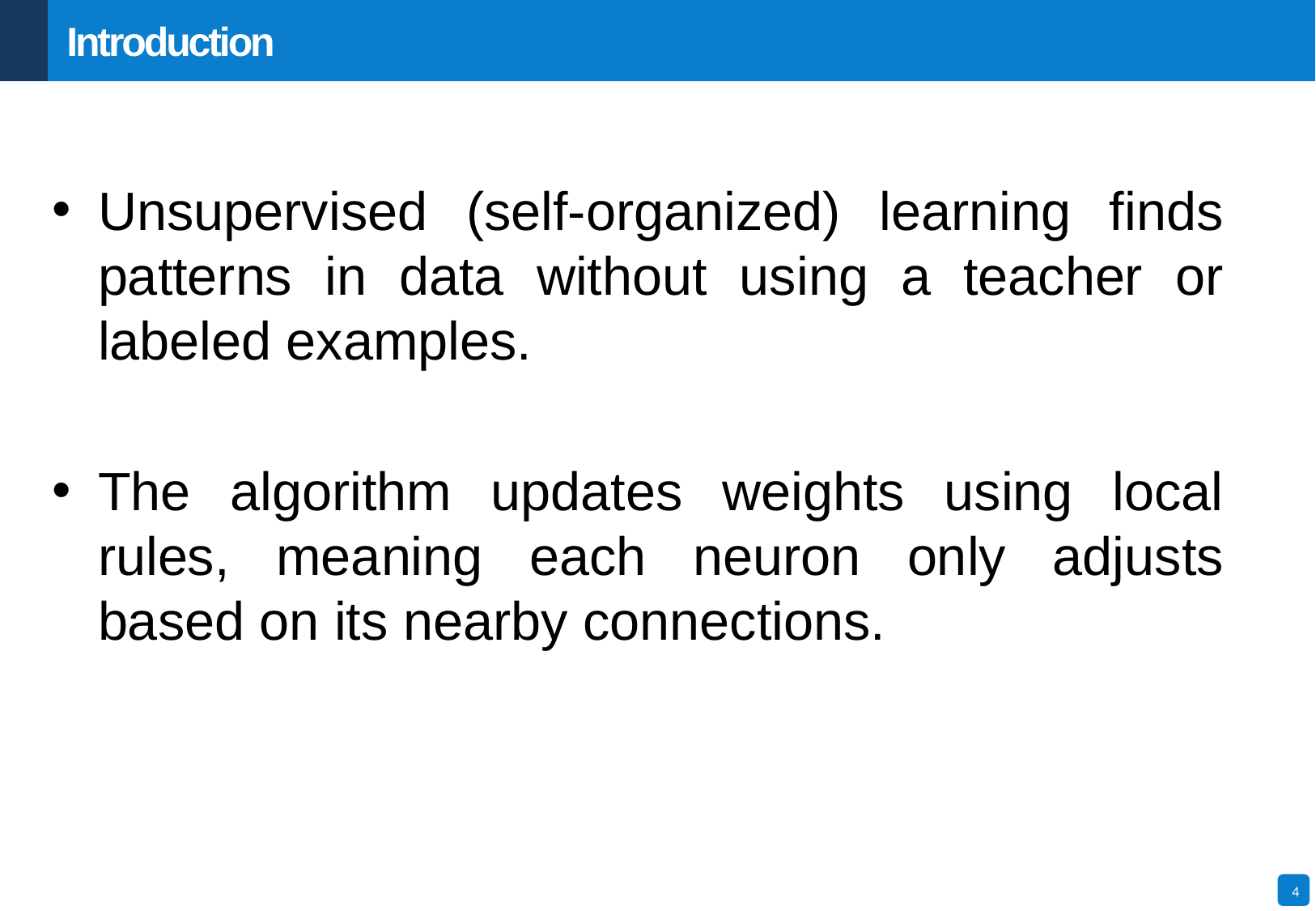

Introduction
Unsupervised (self-organized) learning finds patterns in data without using a teacher or labeled examples.

The algorithm updates weights using local rules, meaning each neuron only adjusts based on its nearby connections.
4